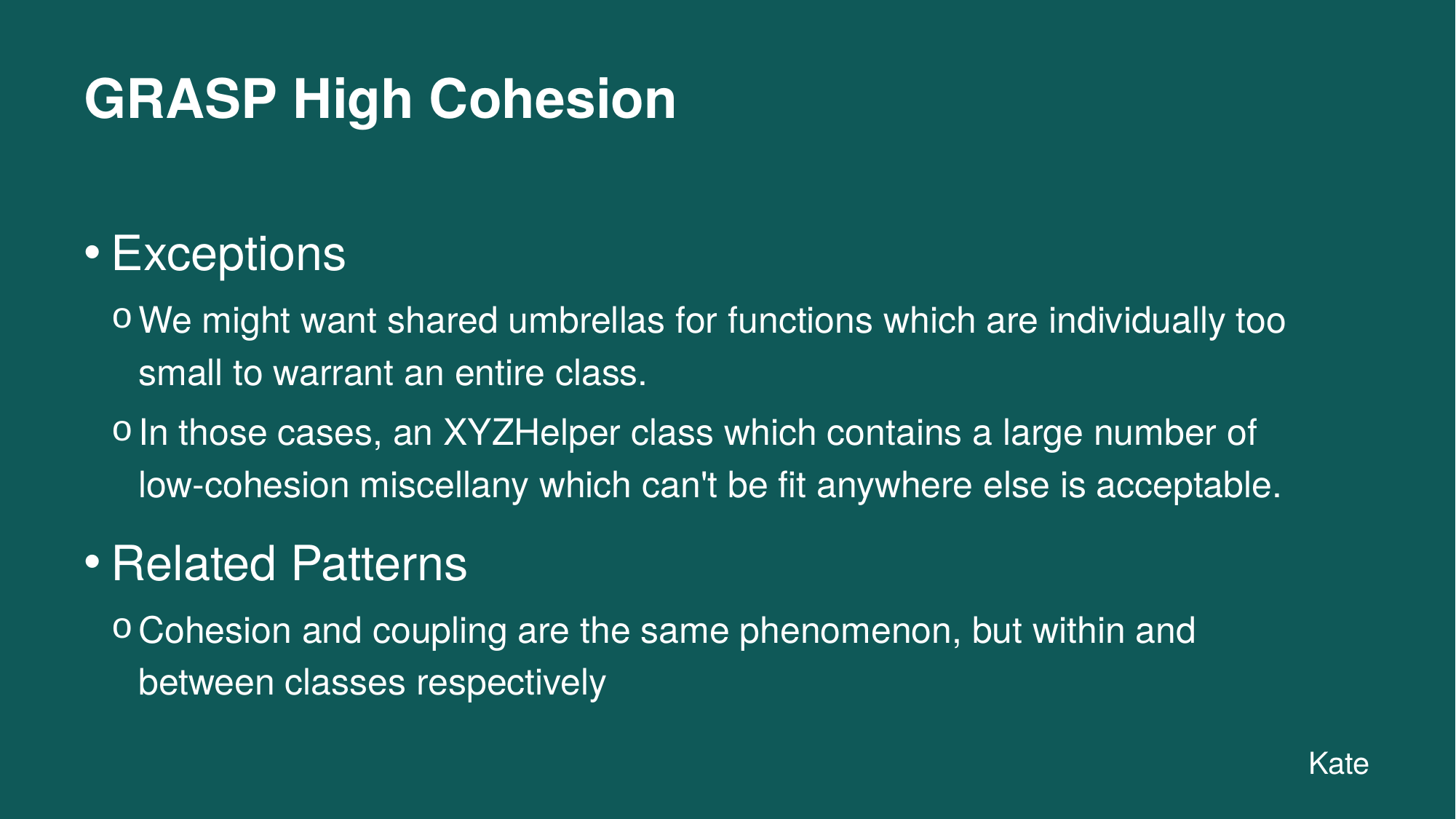

# GRASP High Cohesion
Exceptions
We might want shared umbrellas for functions which are individually too small to warrant an entire class.
In those cases, an XYZHelper class which contains a large number of low-cohesion miscellany which can't be fit anywhere else is acceptable.
Related Patterns
Cohesion and coupling are the same phenomenon, but within and between classes respectively
Kate